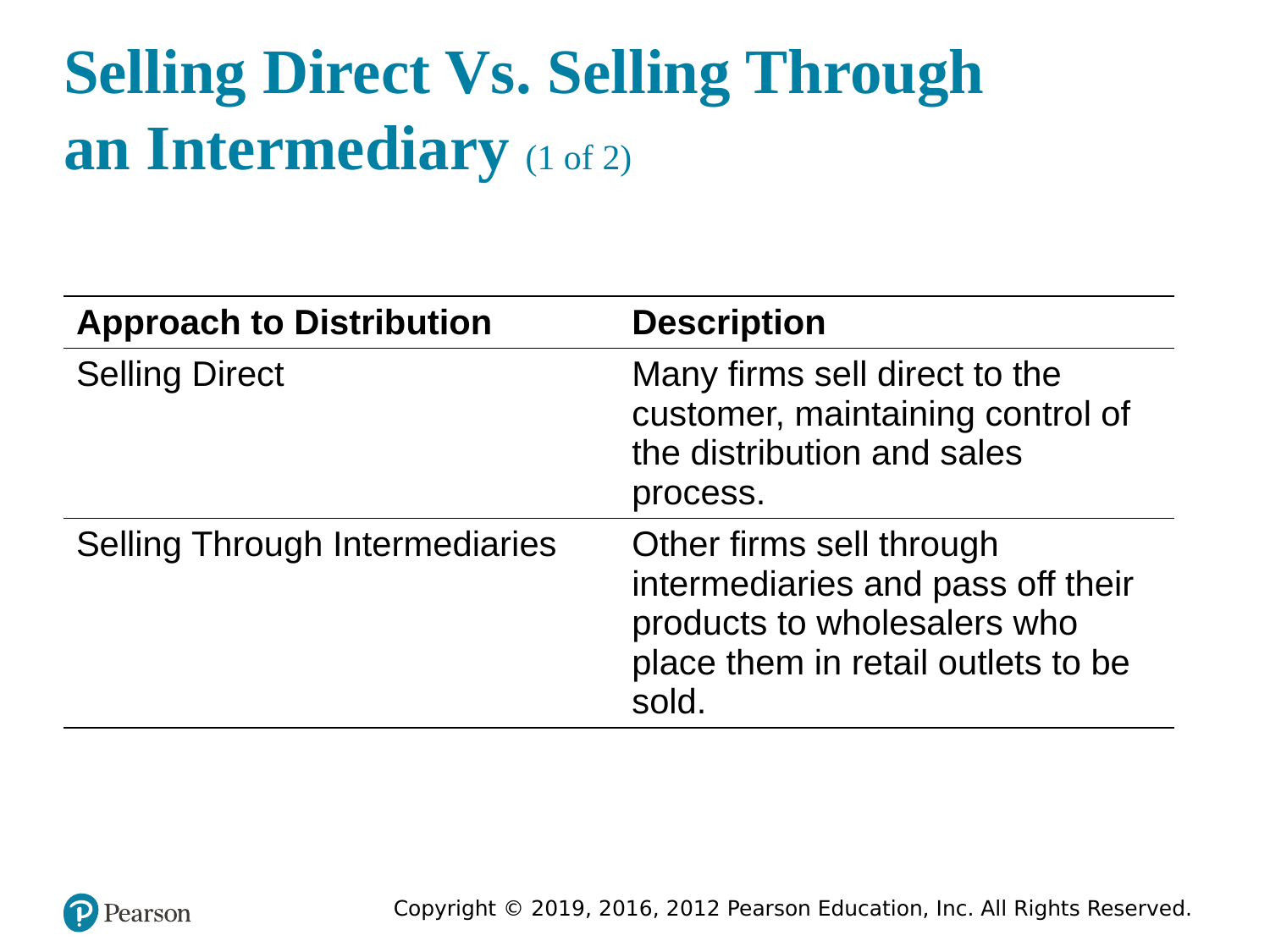

# Selling Direct Vs. Selling Through an Intermediary (1 of 2)
| Approach to Distribution | Description |
| --- | --- |
| Selling Direct | Many firms sell direct to the customer, maintaining control of the distribution and sales process. |
| Selling Through Intermediaries | Other firms sell through intermediaries and pass off their products to wholesalers who place them in retail outlets to be sold. |